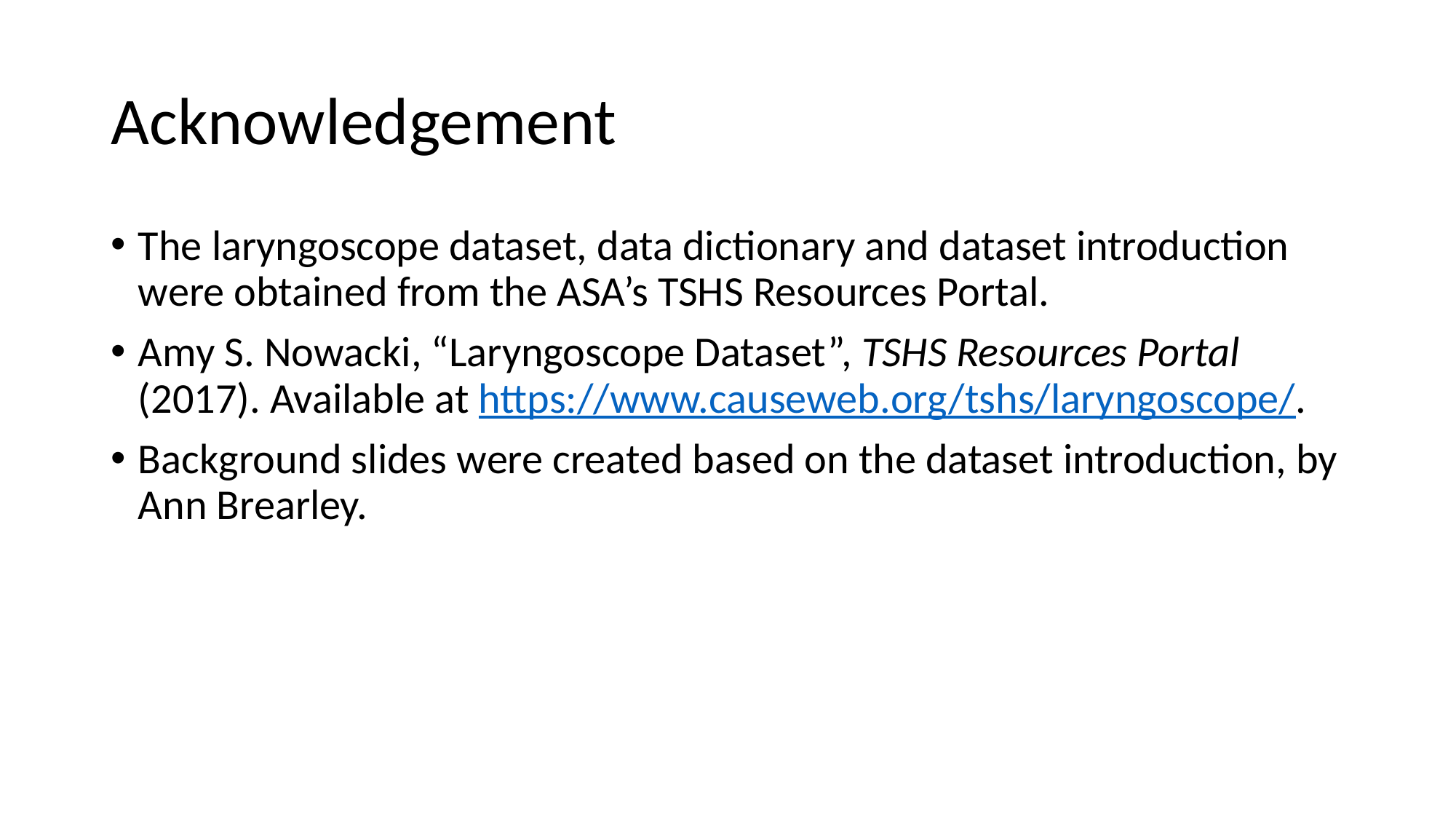

# Acknowledgement
The laryngoscope dataset, data dictionary and dataset introduction were obtained from the ASA’s TSHS Resources Portal.
Amy S. Nowacki, “Laryngoscope Dataset”, TSHS Resources Portal (2017). Available at https://www.causeweb.org/tshs/laryngoscope/.
Background slides were created based on the dataset introduction, by Ann Brearley.